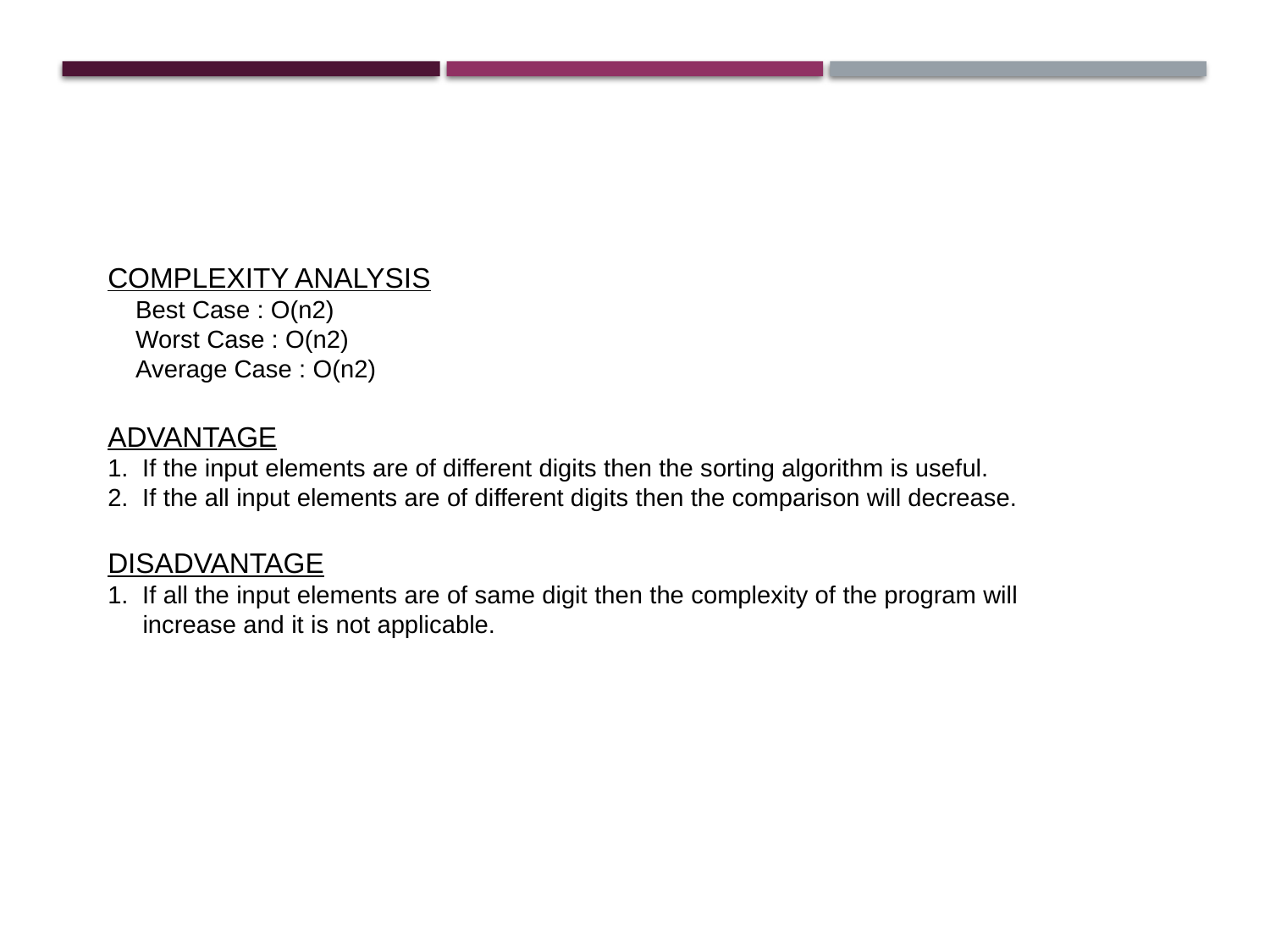

COMPLEXITY ANALYSIS
    Best Case : O(n2)
    Worst Case : O(n2)
    Average Case : O(n2)
ADVANTAGE
1.  If the input elements are of different digits then the sorting algorithm is useful.
2.  If the all input elements are of different digits then the comparison will decrease.

DISADVANTAGE
1.  If all the input elements are of same digit then the complexity of the program will
     increase and it is not applicable.